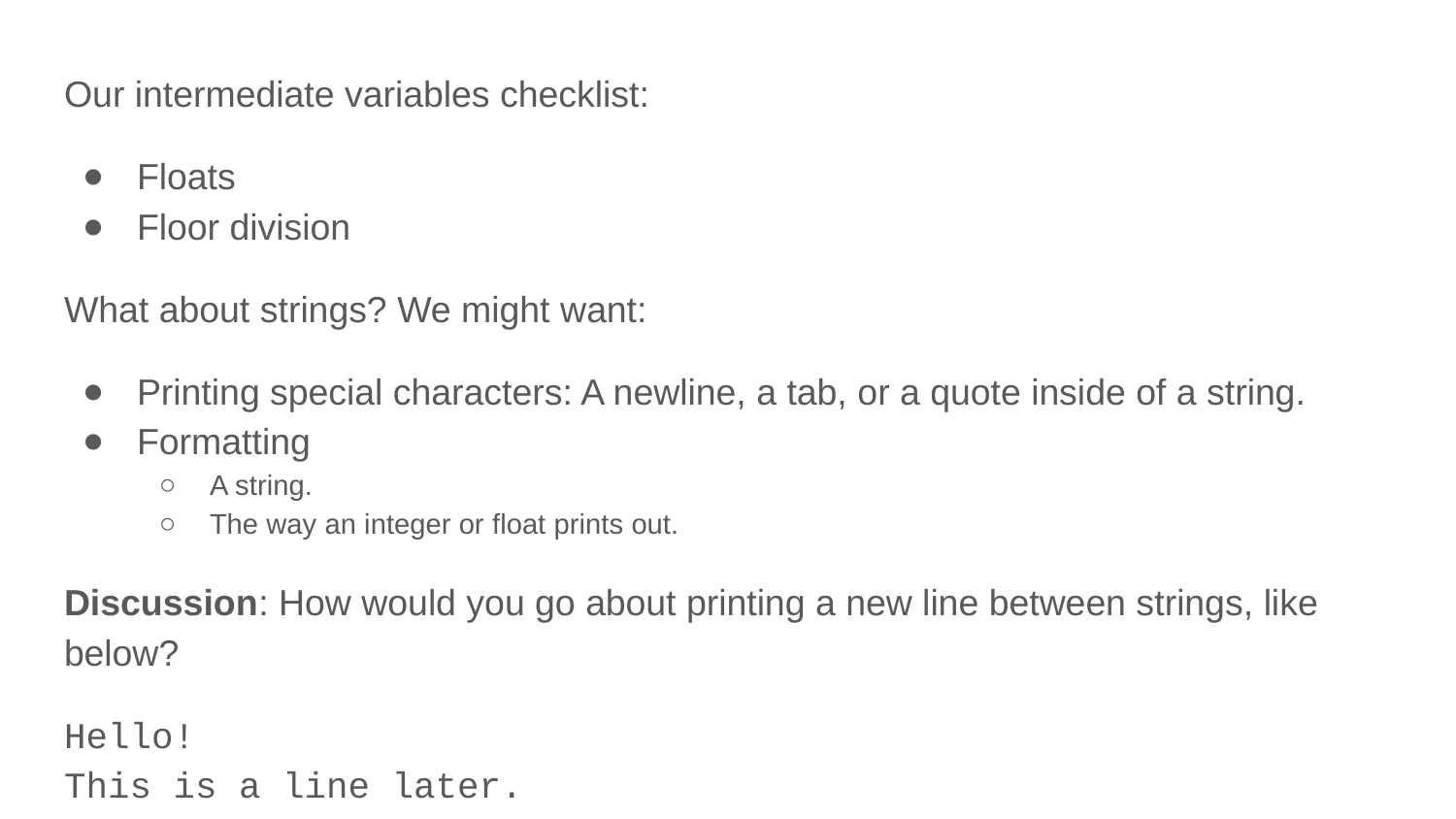

Our intermediate variables checklist:
Floats
Floor division
What about strings? We might want:
Printing special characters: A newline, a tab, or a quote inside of a string.
Formatting
A string.
The way an integer or float prints out.
Discussion: How would you go about printing a new line between strings, like below?
Hello!
This is a line later.